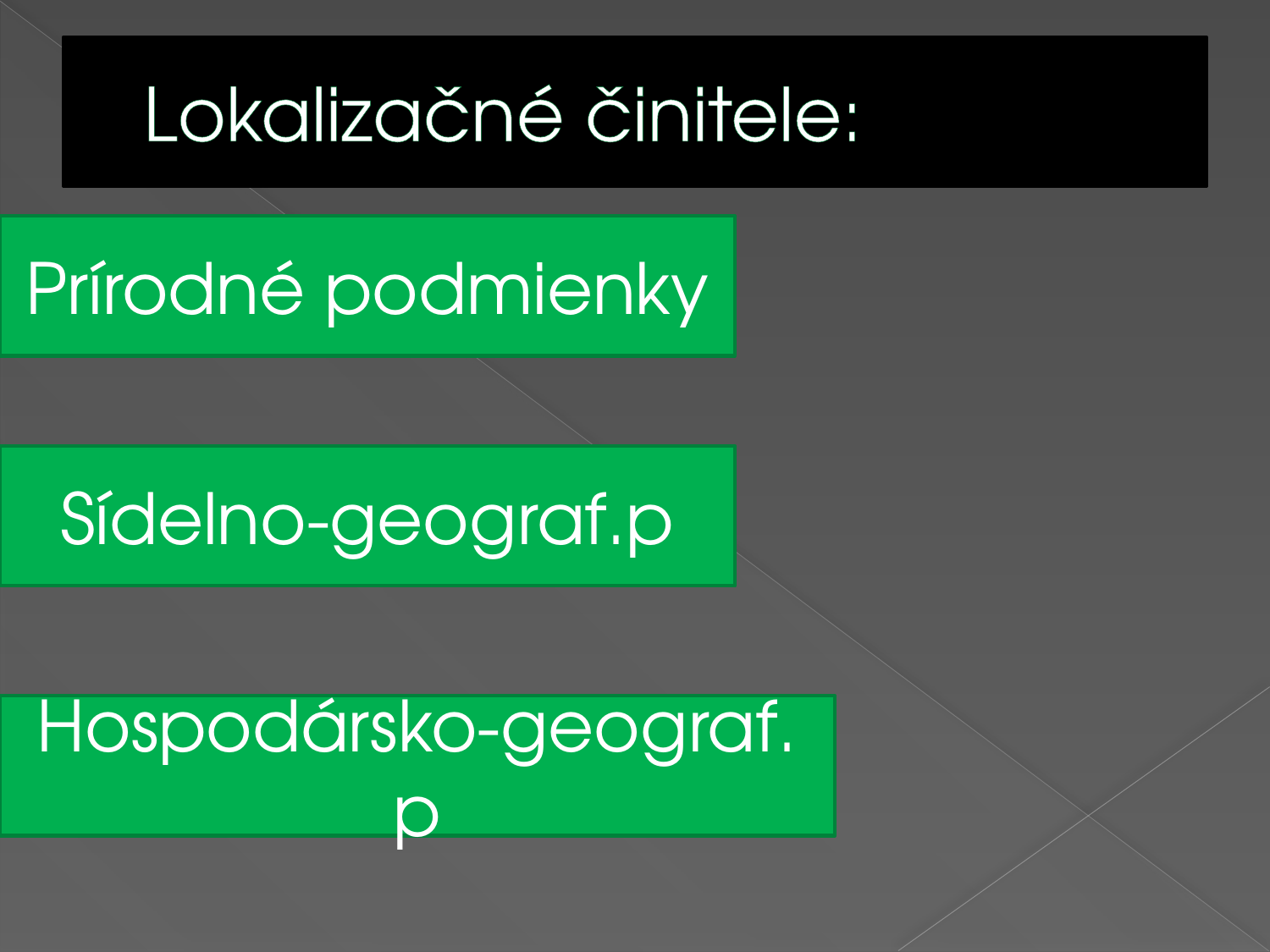

# Lokalizačné činitele:
Prírodné podmienky
Sídelno-geograf.p
Hospodársko-geograf. p